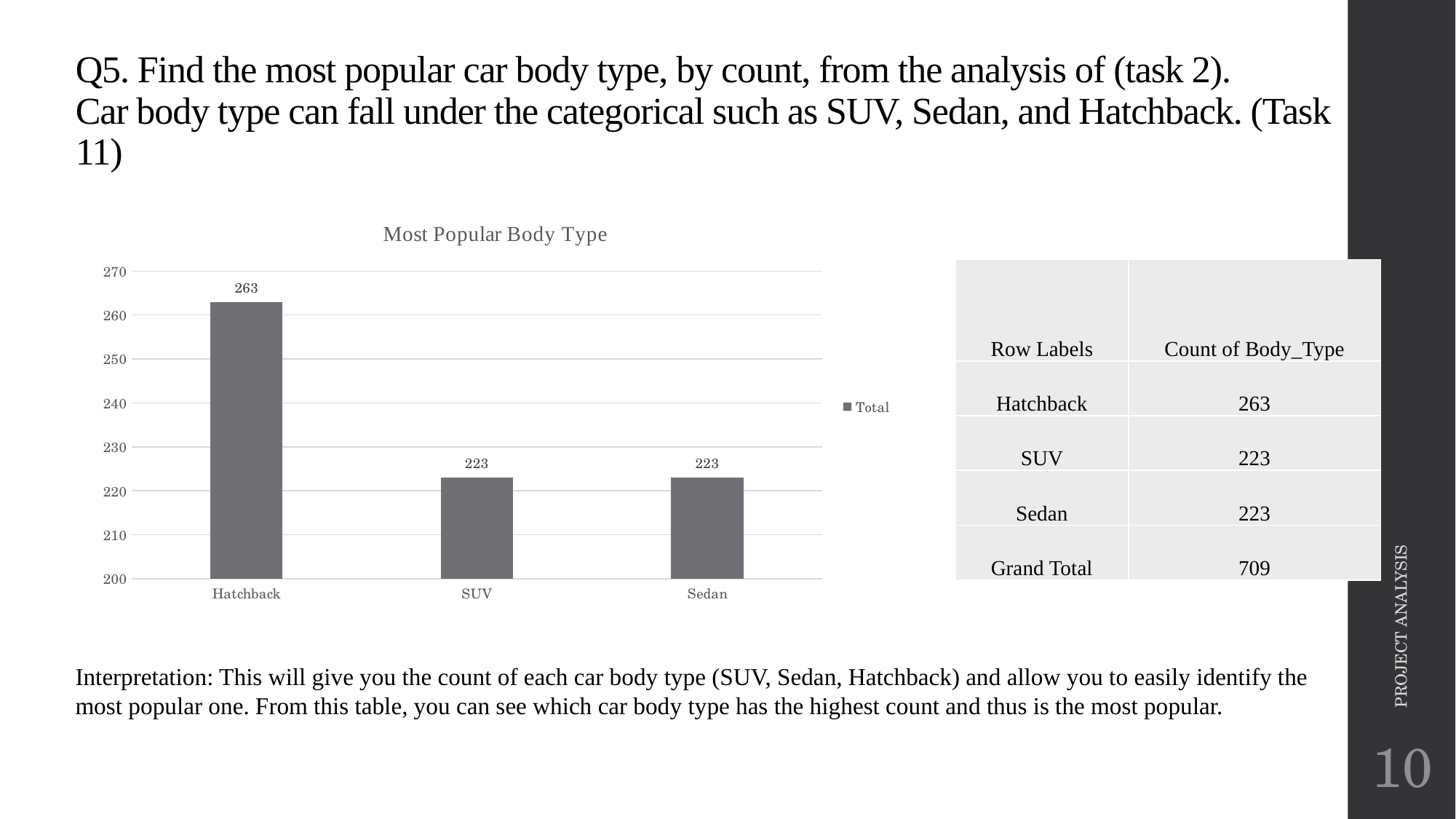

# Q5. Find the most popular car body type, by count, from the analysis of (task 2). Car body type can fall under the categorical such as SUV, Sedan, and Hatchback. (Task 11)

### Chart: Most Popular Body Type

| Category | Total |
|---|---|
| Hatchback | 263.0 |
| SUV | 223.0 |
| Sedan | 223.0 |
| Row Labels | Count of Body\_Type |
| --- | --- |
| Hatchback | 263 |
| SUV | 223 |
| Sedan | 223 |
| Grand Total | 709 |
PROJECT ANALYSIS
Interpretation: This will give you the count of each car body type (SUV, Sedan, Hatchback) and allow you to easily identify the most popular one. From this table, you can see which car body type has the highest count and thus is the most popular.
10